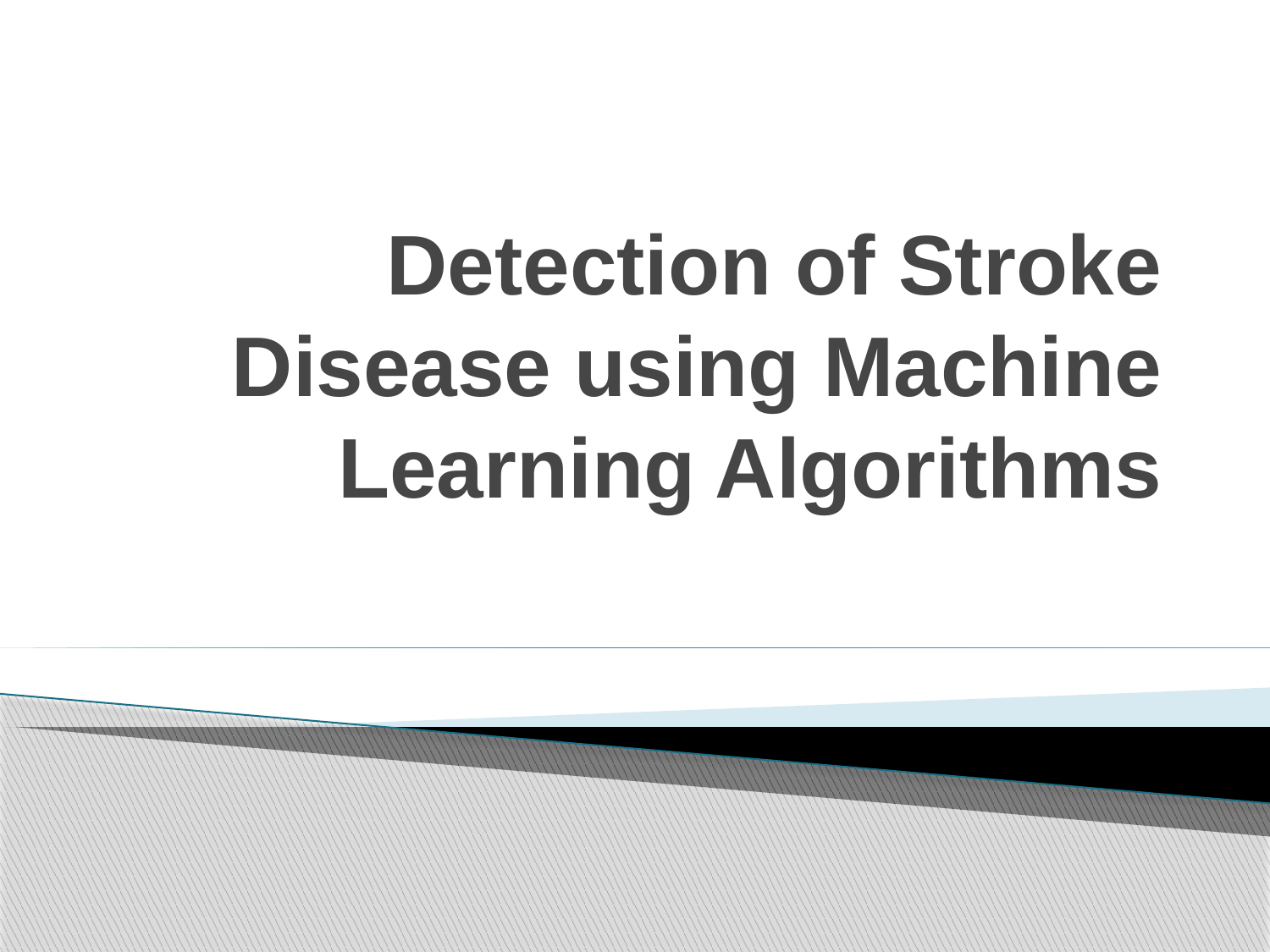

# Detection of Stroke Disease using Machine Learning Algorithms